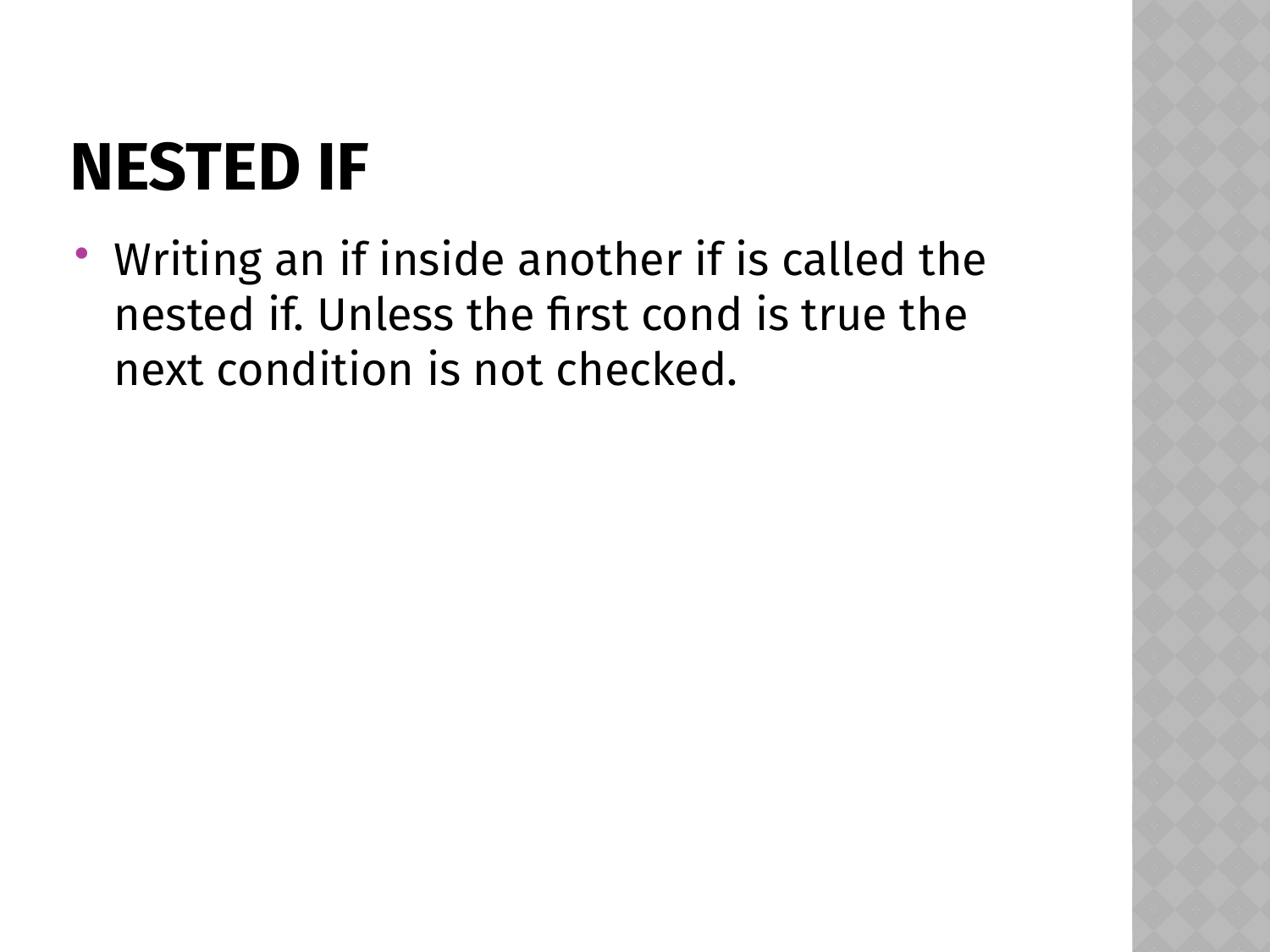

# Nested If
Writing an if inside another if is called the nested if. Unless the first cond is true the next condition is not checked.